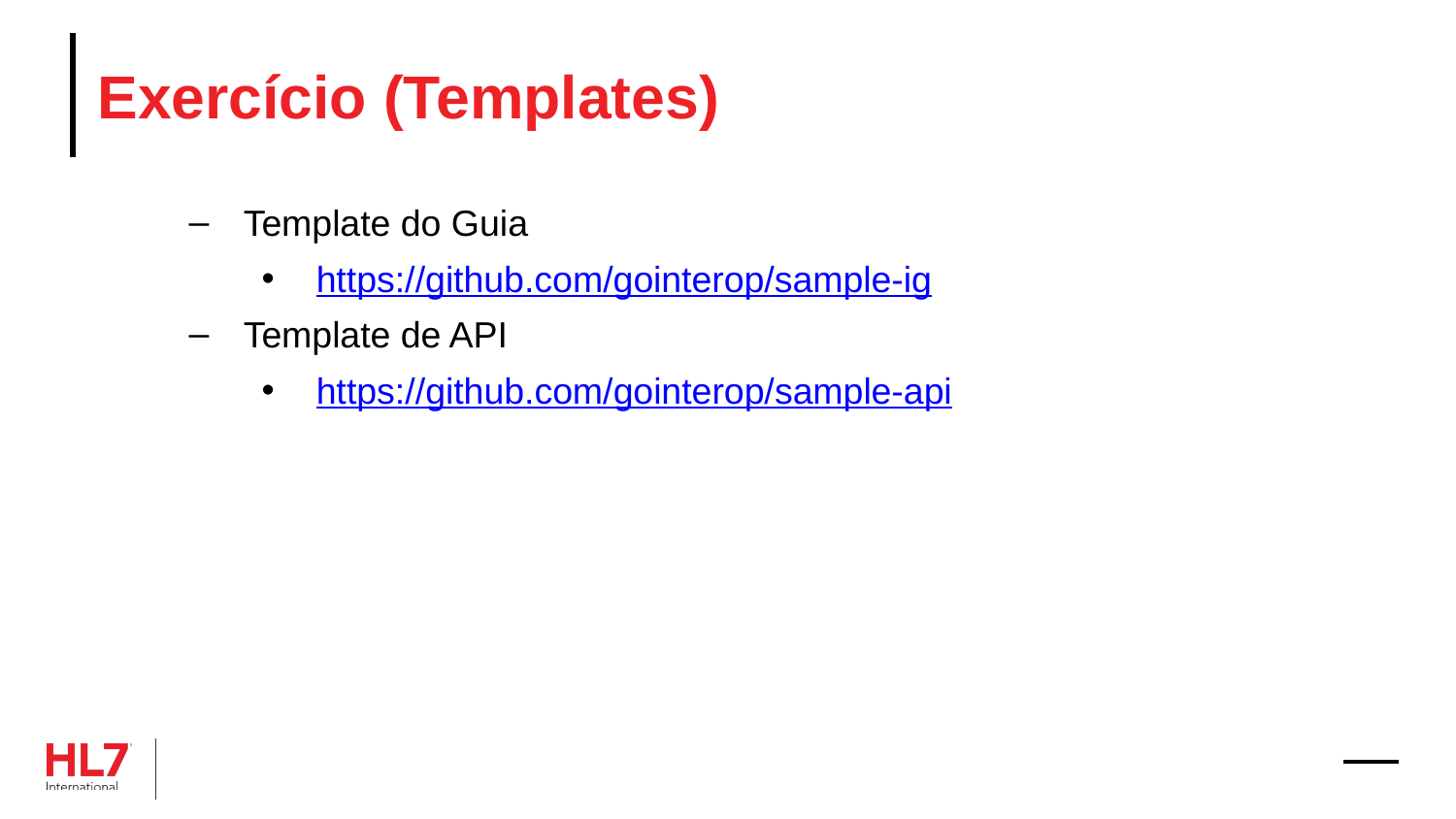

# Exercício (Templates)
Template do Guia
https://github.com/gointerop/sample-ig
Template de API
https://github.com/gointerop/sample-api